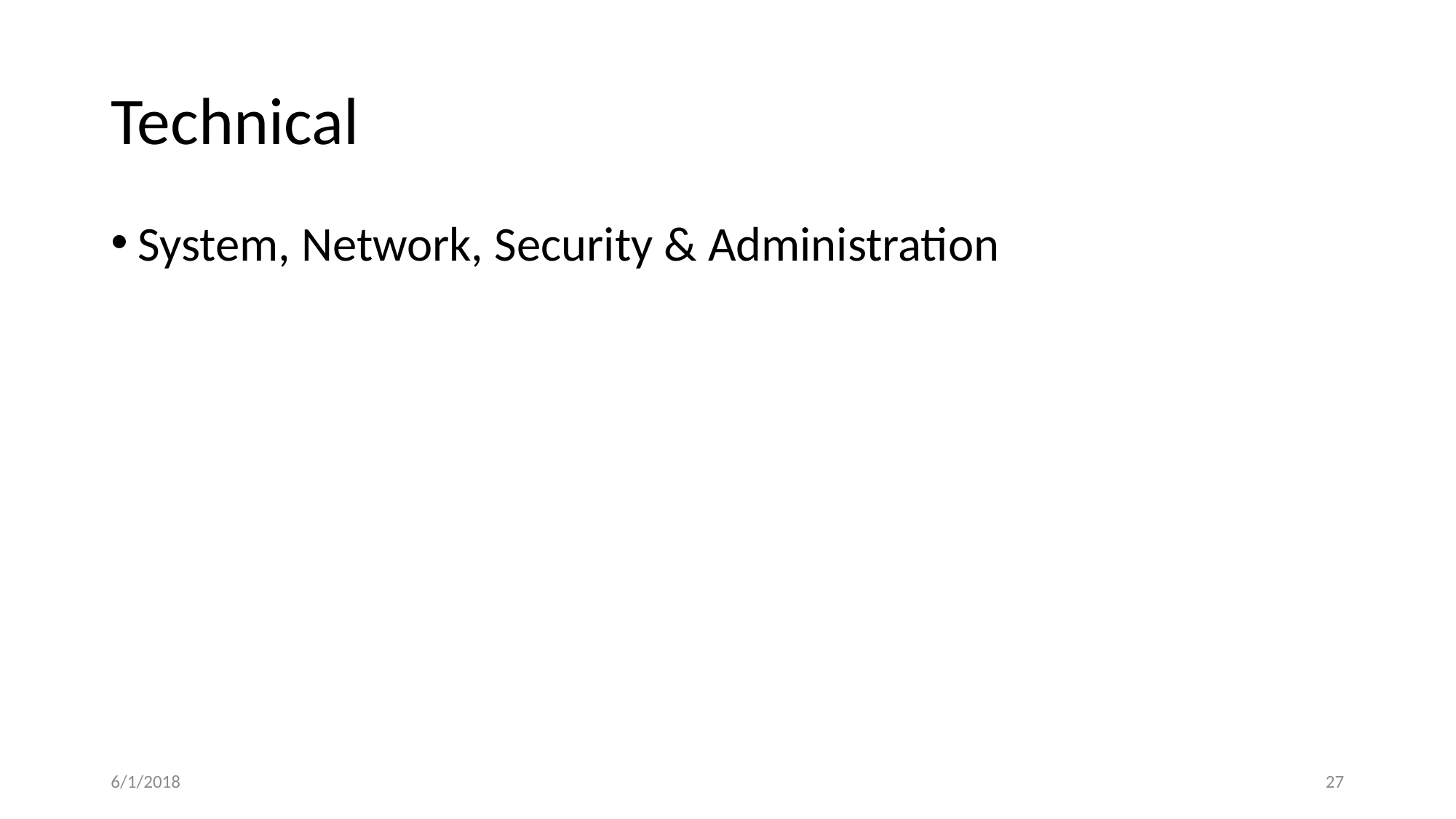

# Technical
System, Network, Security & Administration

6/1/2018
27